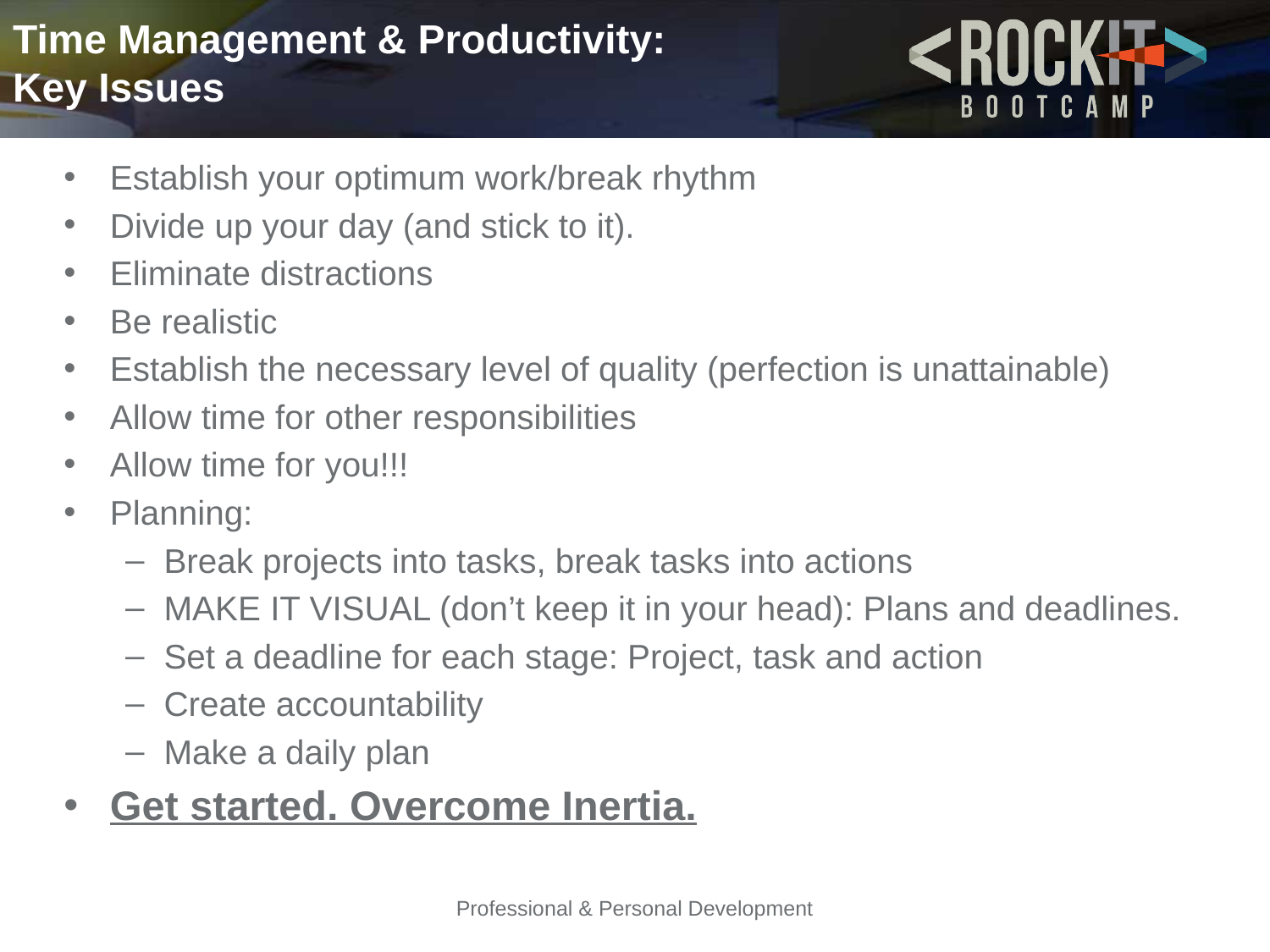

# Time Management & Productivity: Key Issues
Establish your optimum work/break rhythm
Divide up your day (and stick to it).
Eliminate distractions
Be realistic
Establish the necessary level of quality (perfection is unattainable)
Allow time for other responsibilities
Allow time for you!!!
Planning:
Break projects into tasks, break tasks into actions
MAKE IT VISUAL (don’t keep it in your head): Plans and deadlines.
Set a deadline for each stage: Project, task and action
Create accountability
Make a daily plan
Get started. Overcome Inertia.

Professional & Personal Development